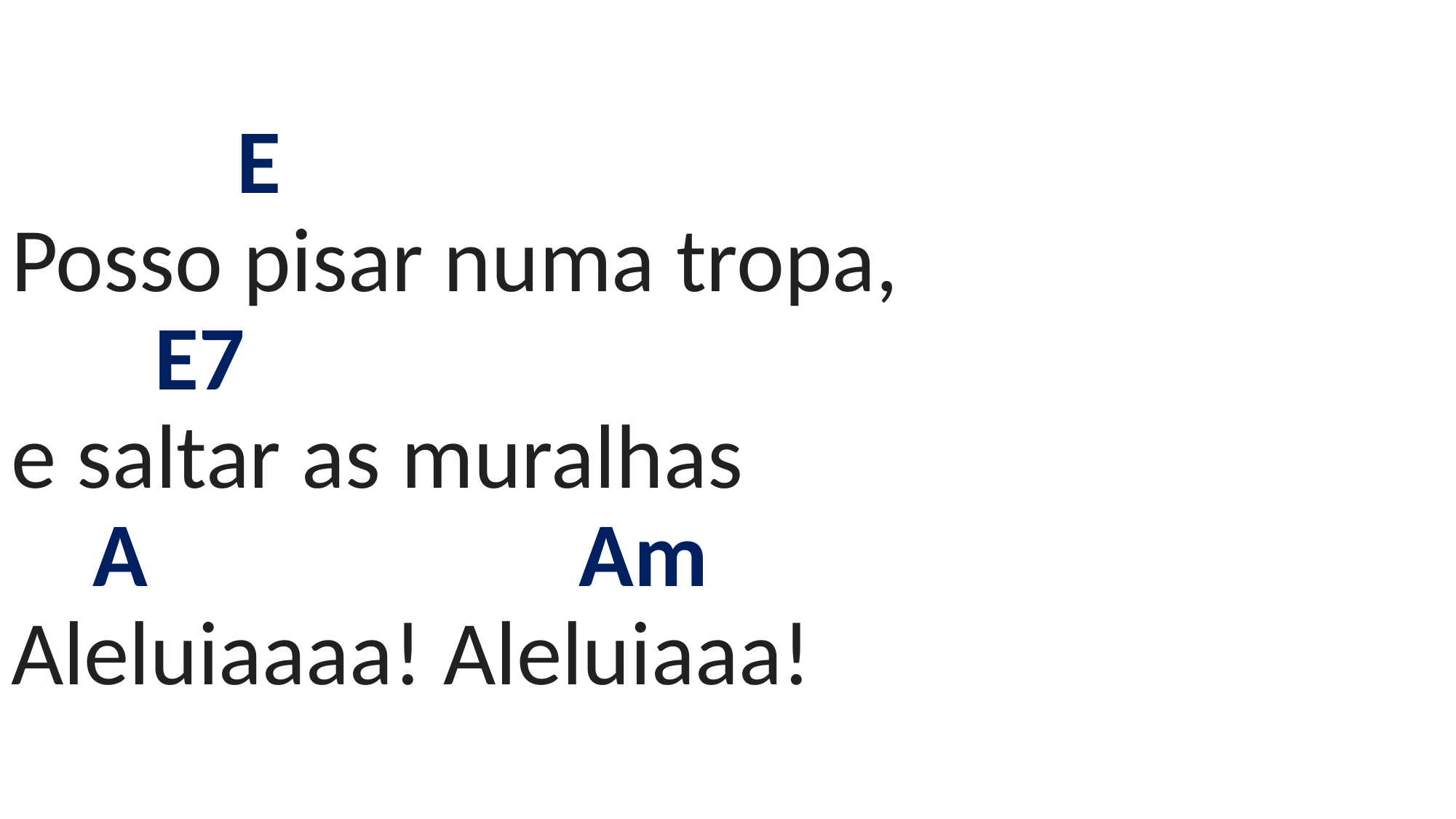

# E Posso pisar numa tropa, E7 e saltar as muralhas A                     Am Aleluiaaaa! Aleluiaaa!